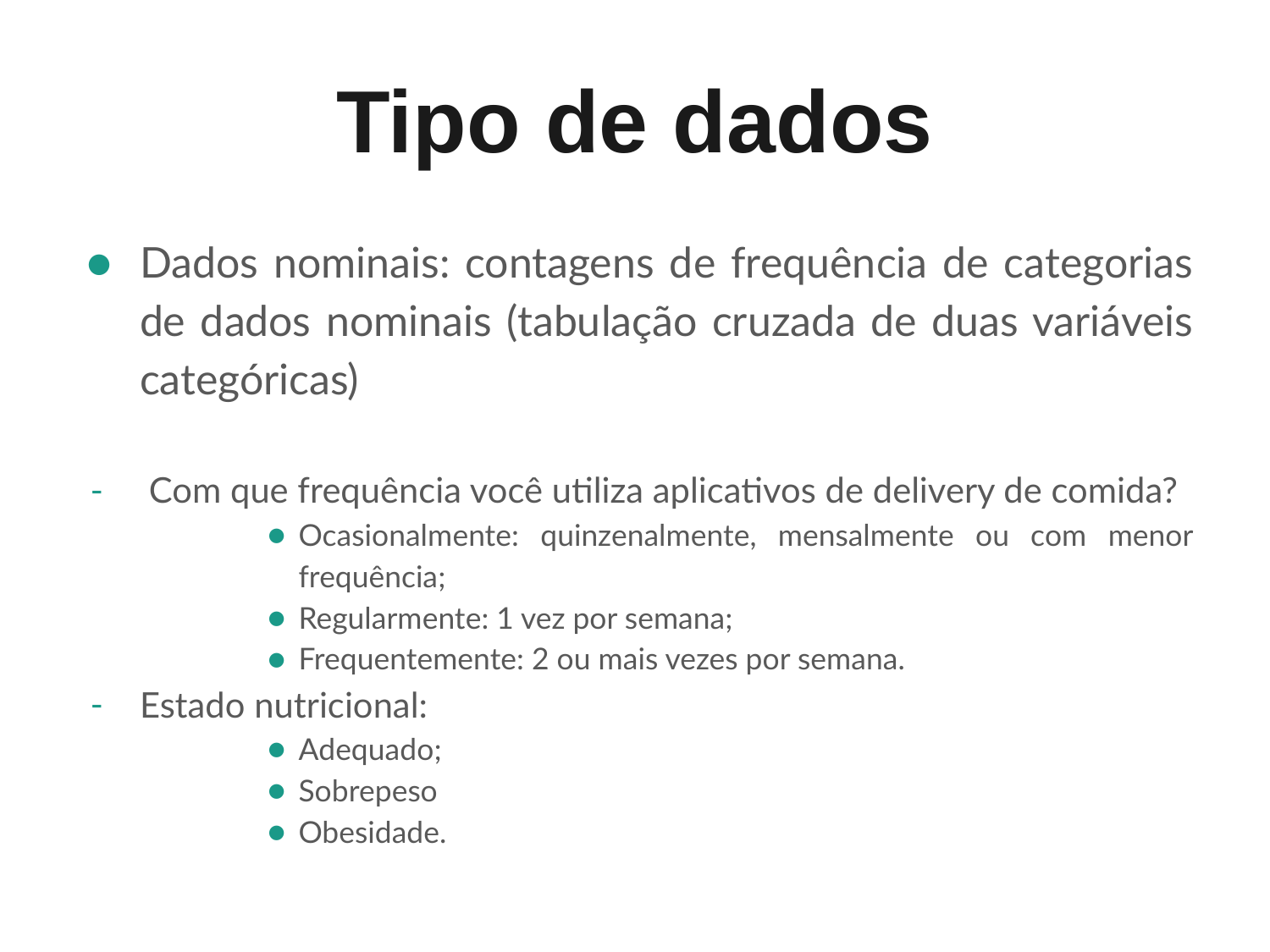

# Tipo de dados
Dados nominais: contagens de frequência de categorias de dados nominais (tabulação cruzada de duas variáveis categóricas)

 Com que frequência você utiliza aplicativos de delivery de comida?
Ocasionalmente: quinzenalmente, mensalmente ou com menor frequência;
Regularmente: 1 vez por semana;
Frequentemente: 2 ou mais vezes por semana.
Estado nutricional:
Adequado;
Sobrepeso
Obesidade.